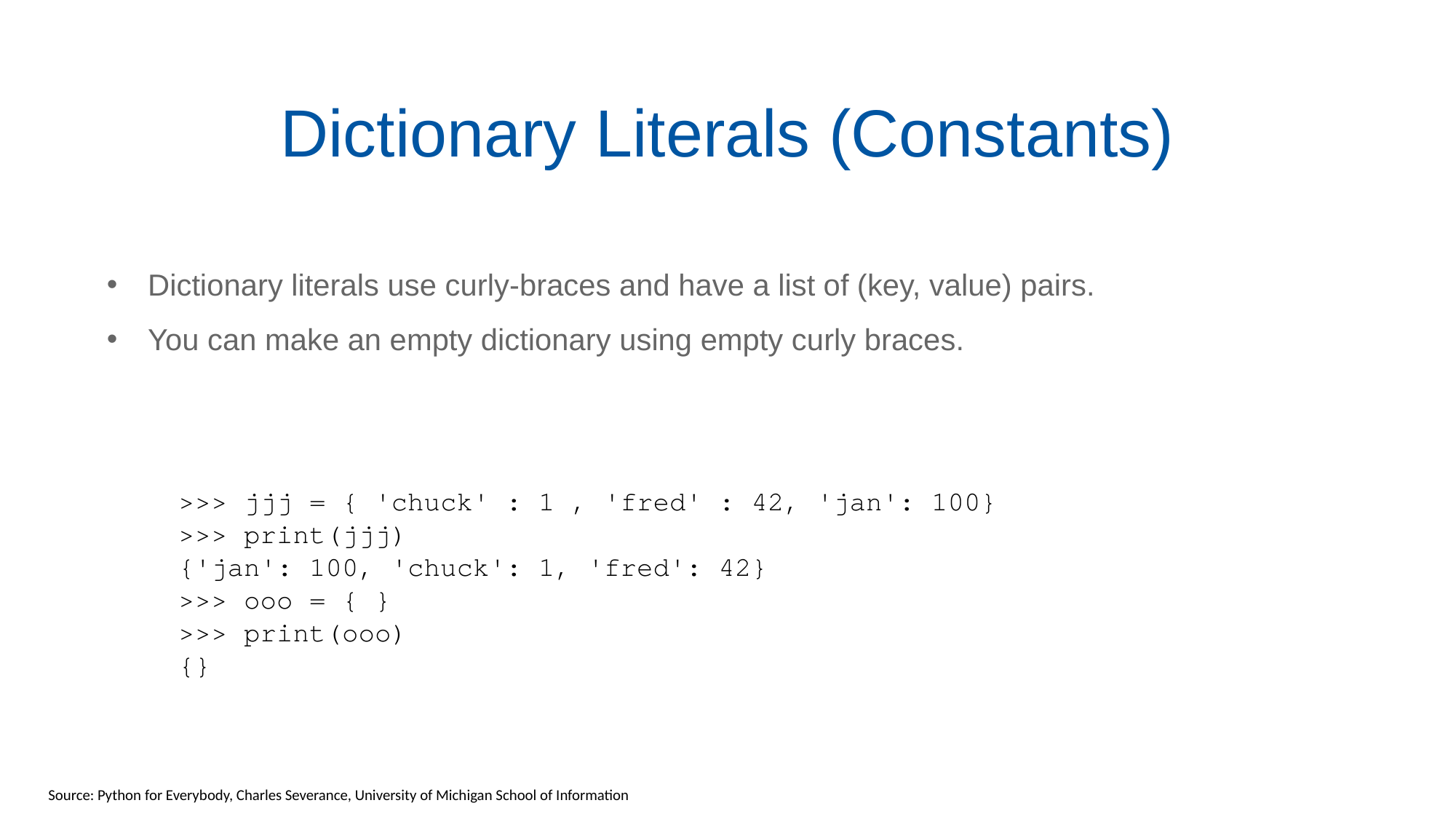

# Dictionary Literals (Constants)
Dictionary literals use curly-braces and have a list of (key, value) pairs.
You can make an empty dictionary using empty curly braces.
>>> jjj = { 'chuck' : 1 , 'fred' : 42, 'jan': 100}
>>> print(jjj)
{'jan': 100, 'chuck': 1, 'fred': 42}
>>> ooo = { }
>>> print(ooo)
{}
Source: Python for Everybody, Charles Severance, University of Michigan School of Information